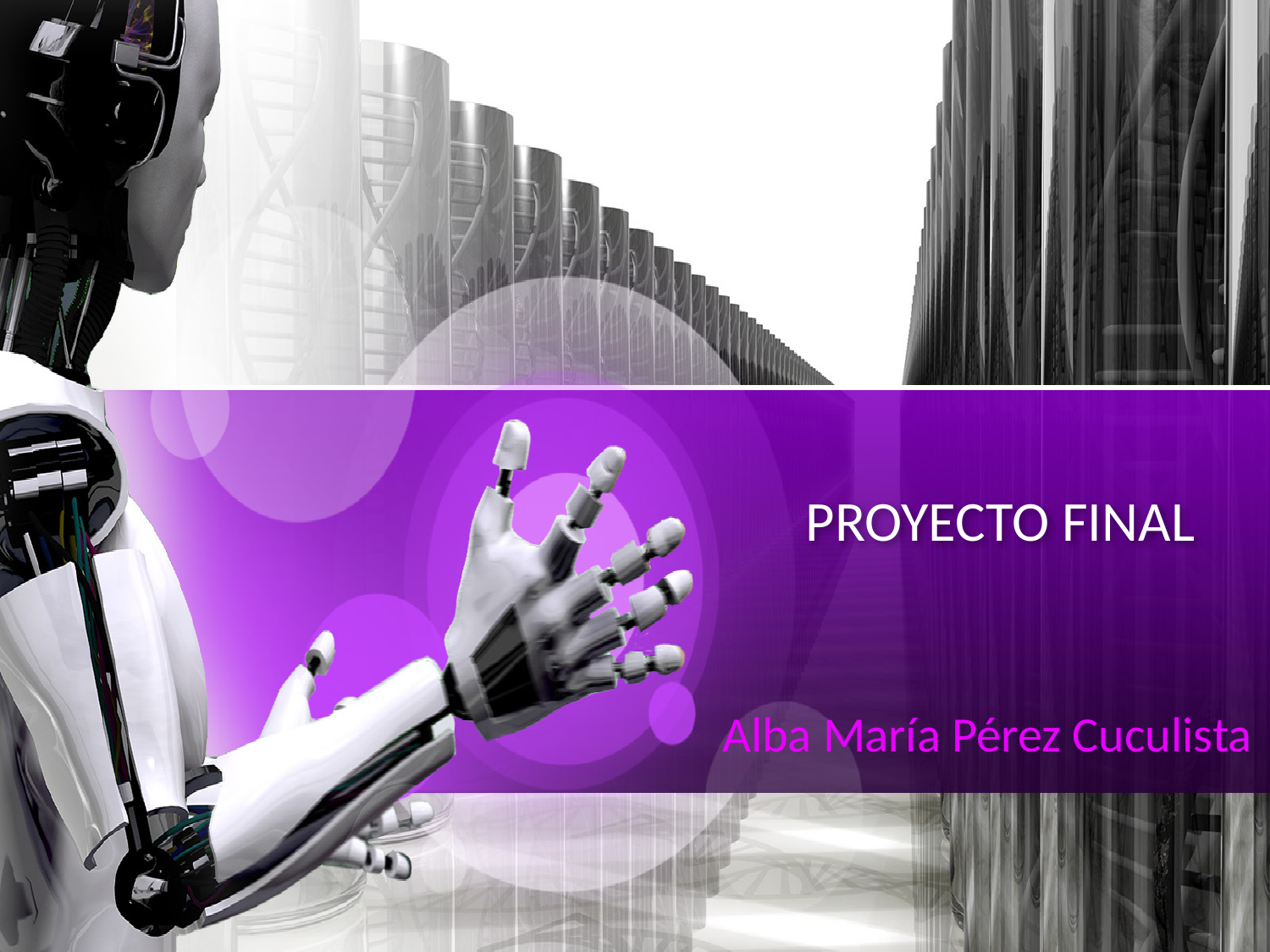

# PROYECTO FINAL
Alba María Pérez Cuculista